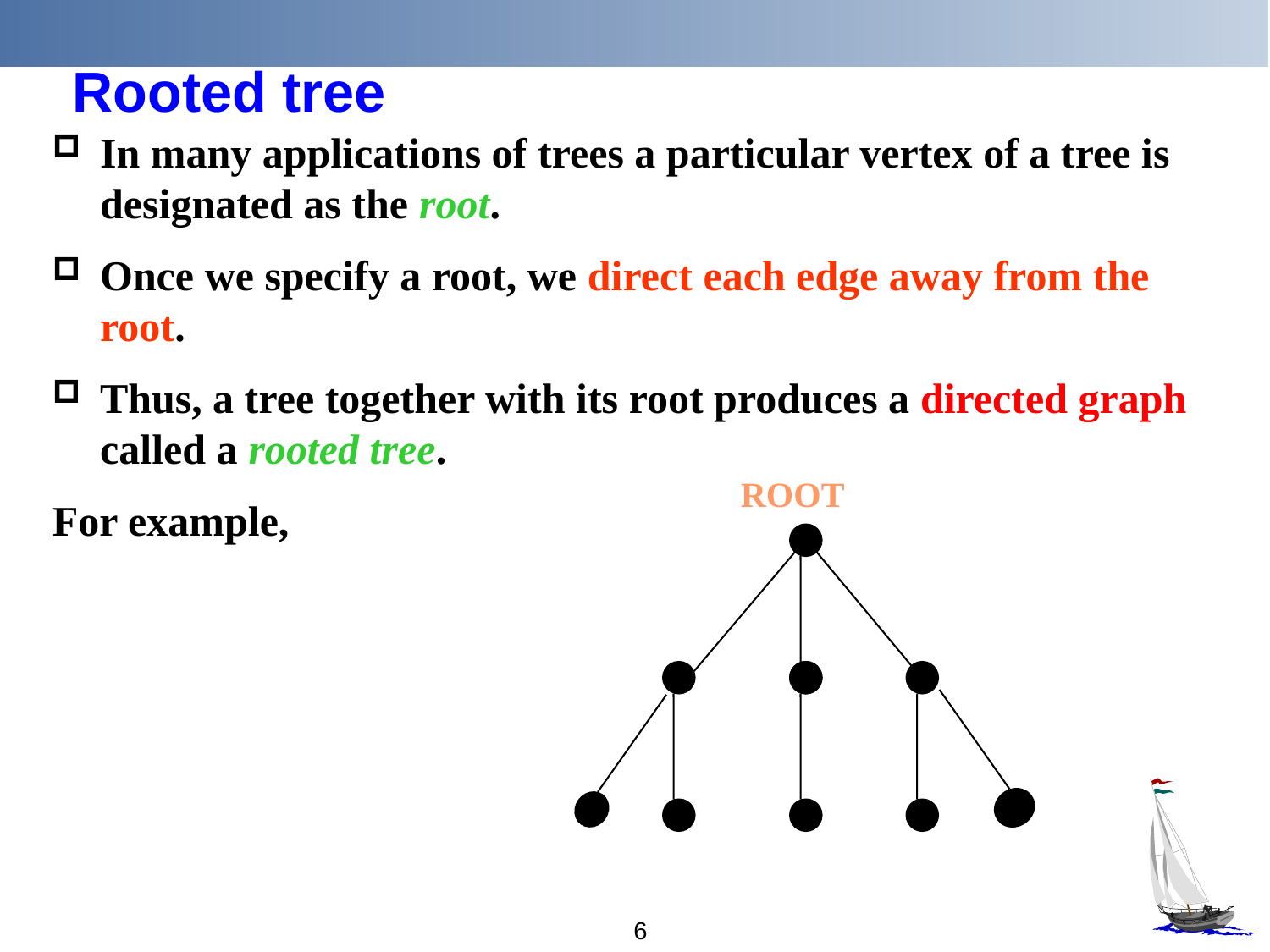

# Rooted tree
In many applications of trees a particular vertex of a tree is designated as the root.
Once we specify a root, we direct each edge away from the root.
Thus, a tree together with its root produces a directed graph called a rooted tree.
For example,
ROOT

6